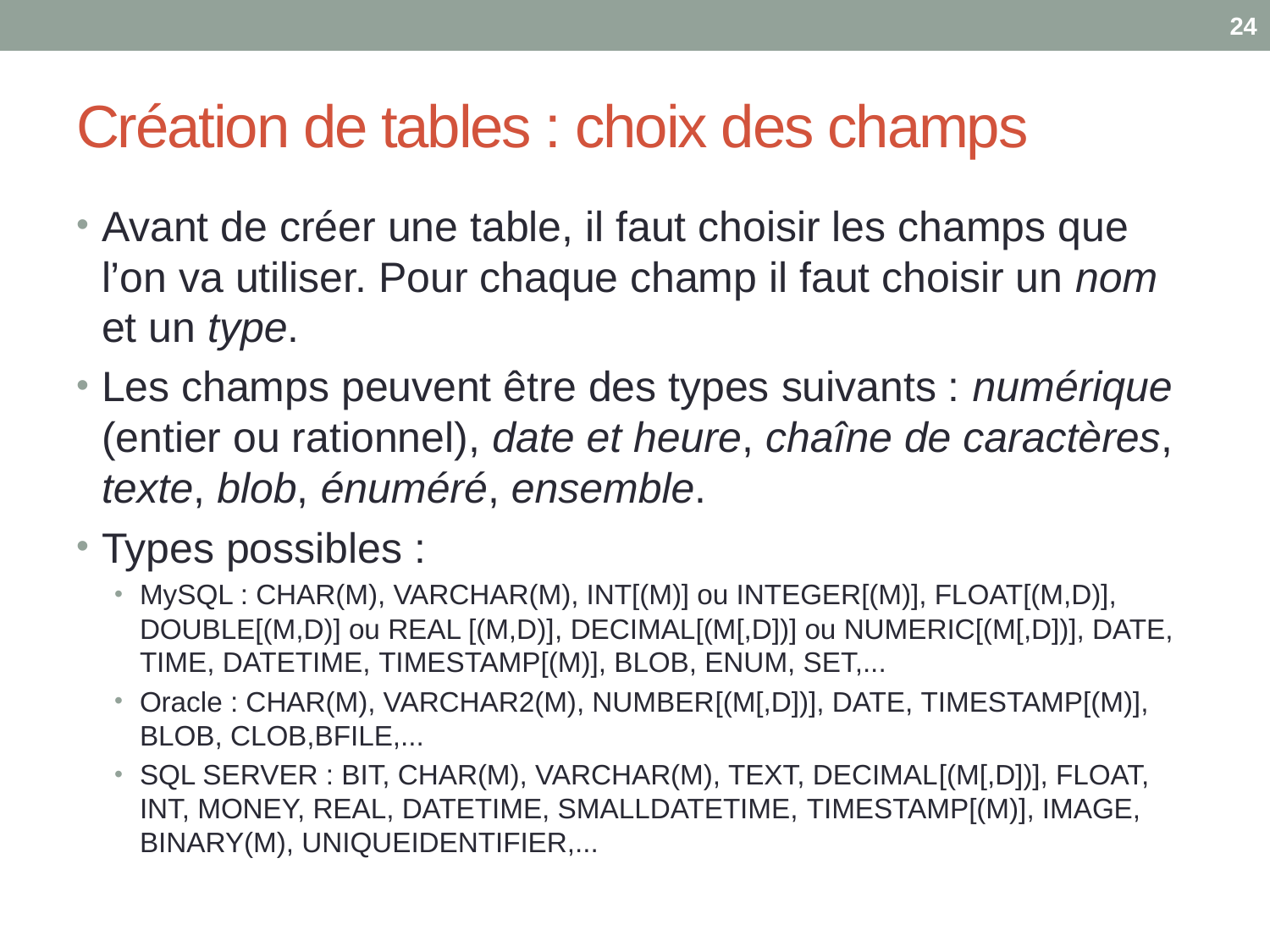

24
# Création de tables : choix des champs
Avant de créer une table, il faut choisir les champs que l’on va utiliser. Pour chaque champ il faut choisir un nom et un type.
Les champs peuvent être des types suivants : numérique (entier ou rationnel), date et heure, chaîne de caractères, texte, blob, énuméré, ensemble.
Types possibles :
MySQL : CHAR(M), VARCHAR(M), INT[(M)] ou INTEGER[(M)], FLOAT[(M,D)], DOUBLE[(M,D)] ou REAL [(M,D)], DECIMAL[(M[,D])] ou NUMERIC[(M[,D])], DATE, TIME, DATETIME, TIMESTAMP[(M)], BLOB, ENUM, SET,...
Oracle : CHAR(M), VARCHAR2(M), NUMBER[(M[,D])], DATE, TIMESTAMP[(M)], BLOB, CLOB,BFILE,...
SQL SERVER : BIT, CHAR(M), VARCHAR(M), TEXT, DECIMAL[(M[,D])], FLOAT, INT, MONEY, REAL, DATETIME, SMALLDATETIME, TIMESTAMP[(M)], IMAGE, BINARY(M), UNIQUEIDENTIFIER,...